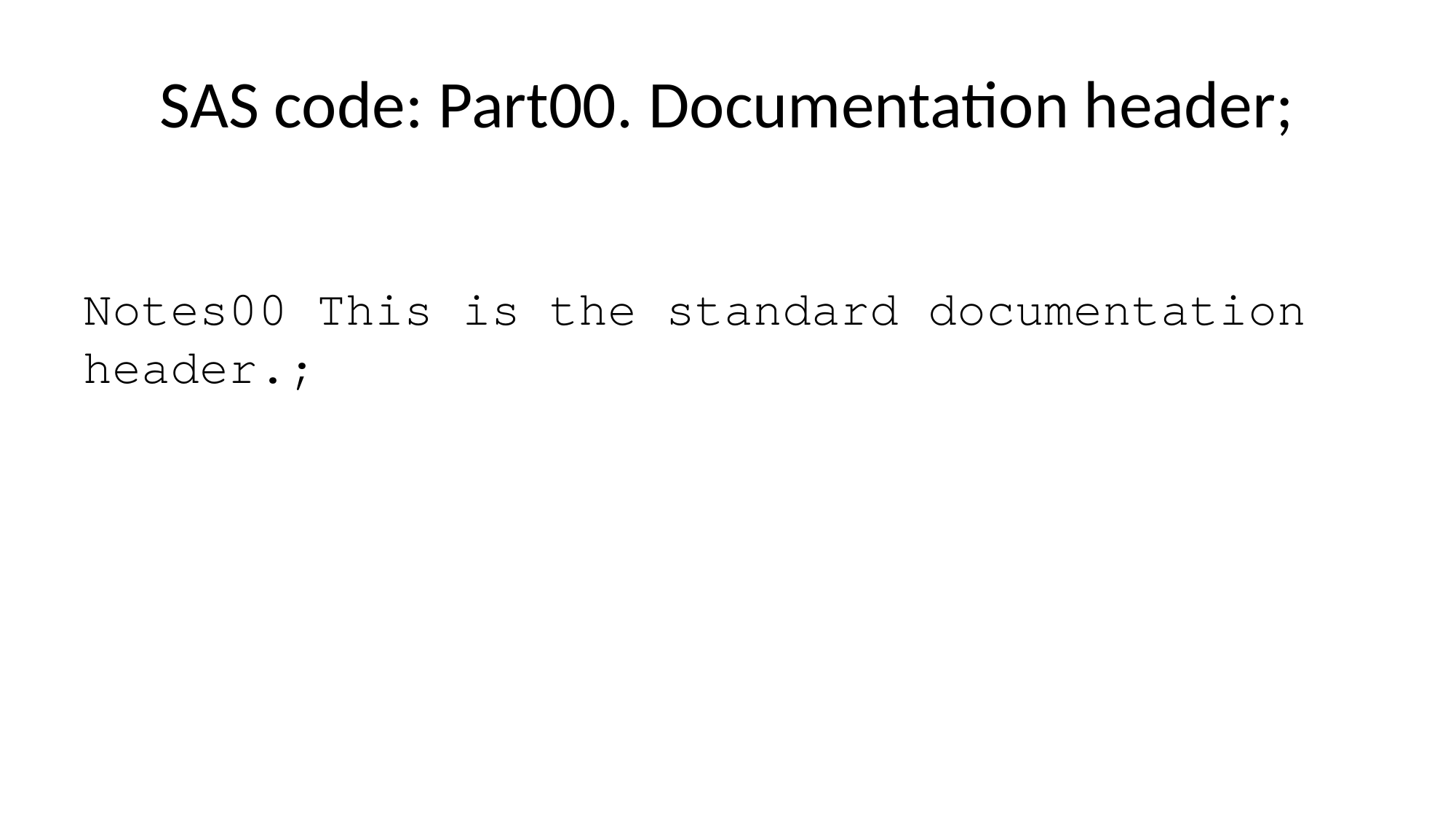

# SAS code: Part00. Documentation header;

Notes00 This is the standard documentation header.;